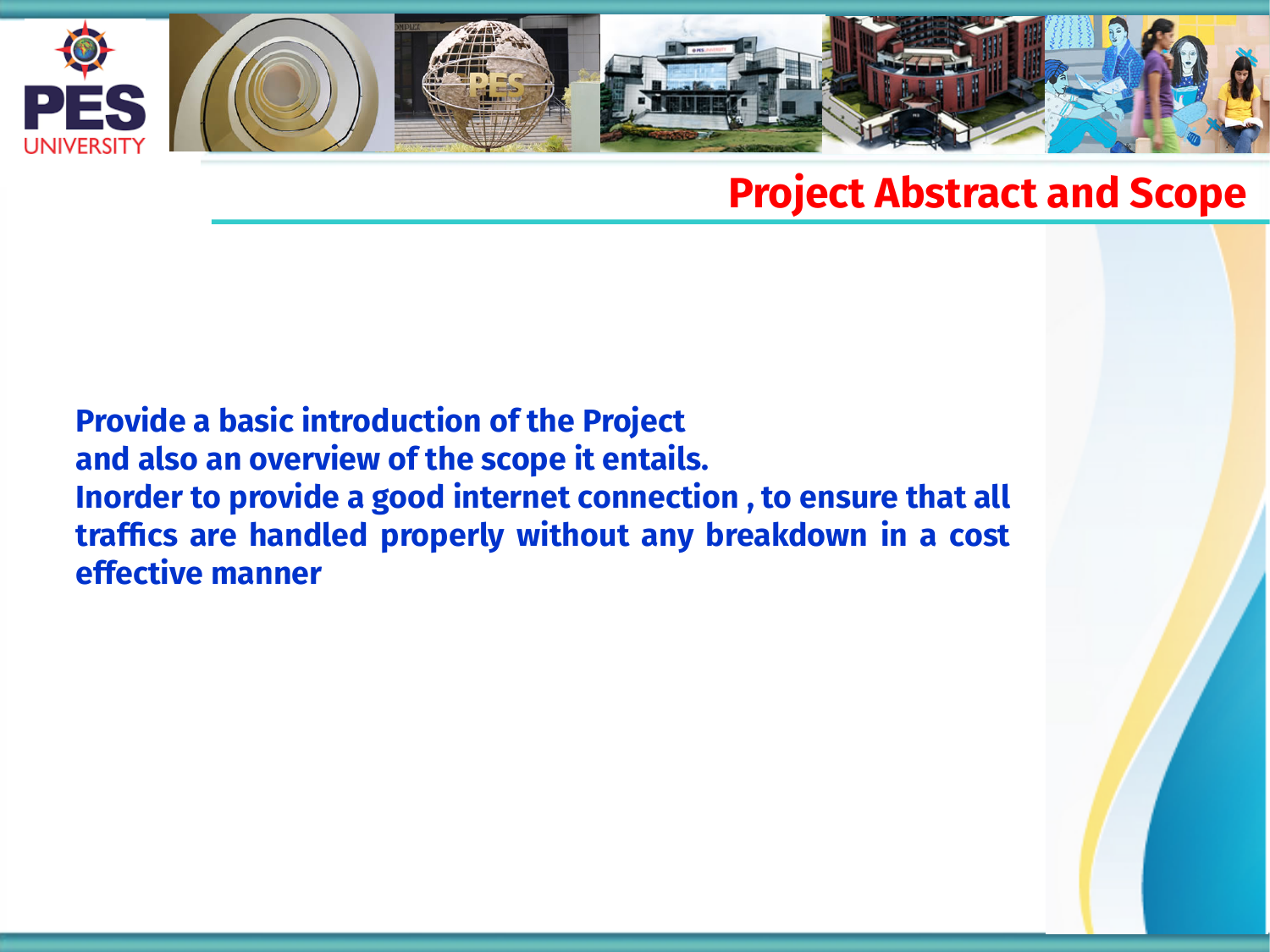

Project Abstract and Scope

Provide a basic introduction of the Project
and also an overview of the scope it entails.
Inorder to provide a good internet connection , to ensure that all traffics are handled properly without any breakdown in a cost effective manner